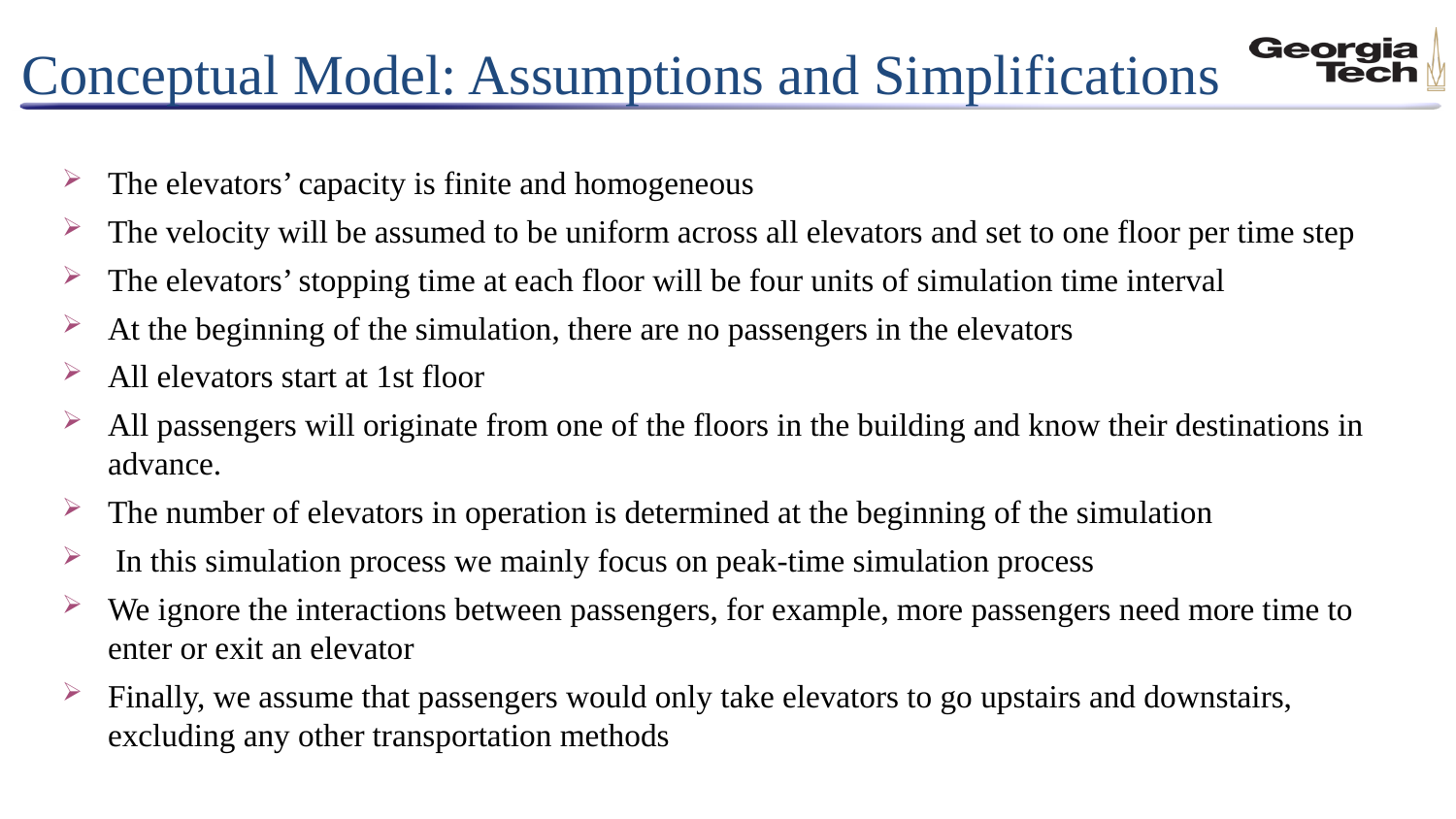

# Conceptual Model: Assumptions and Simplifications
The elevators’ capacity is finite and homogeneous
The velocity will be assumed to be uniform across all elevators and set to one floor per time step
The elevators’ stopping time at each floor will be four units of simulation time interval
At the beginning of the simulation, there are no passengers in the elevators
All elevators start at 1st floor
All passengers will originate from one of the floors in the building and know their destinations in advance.
The number of elevators in operation is determined at the beginning of the simulation
 In this simulation process we mainly focus on peak-time simulation process
We ignore the interactions between passengers, for example, more passengers need more time to enter or exit an elevator
Finally, we assume that passengers would only take elevators to go upstairs and downstairs, excluding any other transportation methods